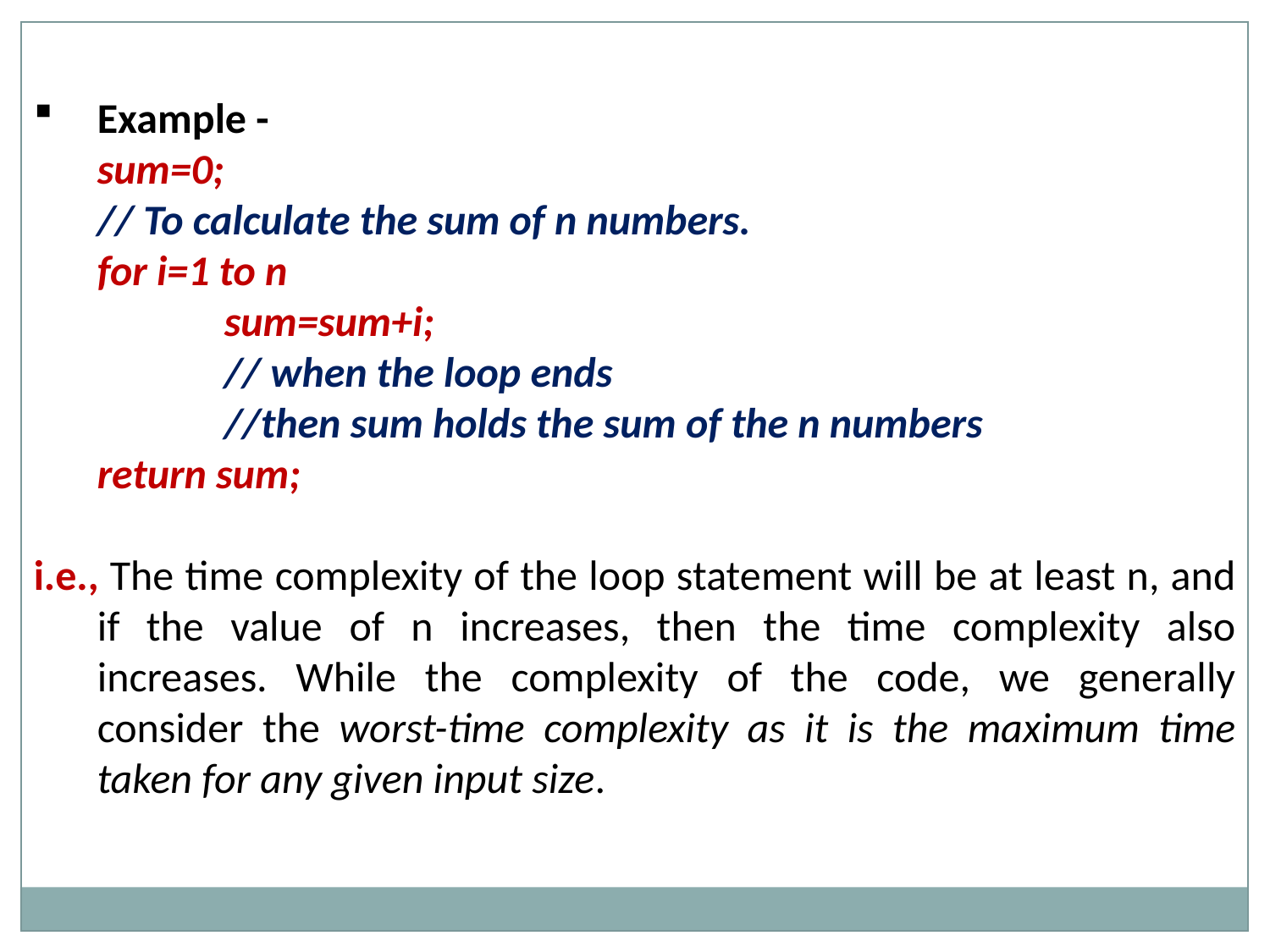

Example -
	sum=0;
	// To calculate the sum of n numbers.
	for i=1 to n
		sum=sum+i;
		// when the loop ends
		//then sum holds the sum of the n numbers
	return sum;

i.e., The time complexity of the loop statement will be at least n, and if the value of n increases, then the time complexity also increases. While the complexity of the code, we generally consider the worst-time complexity as it is the maximum time taken for any given input size.